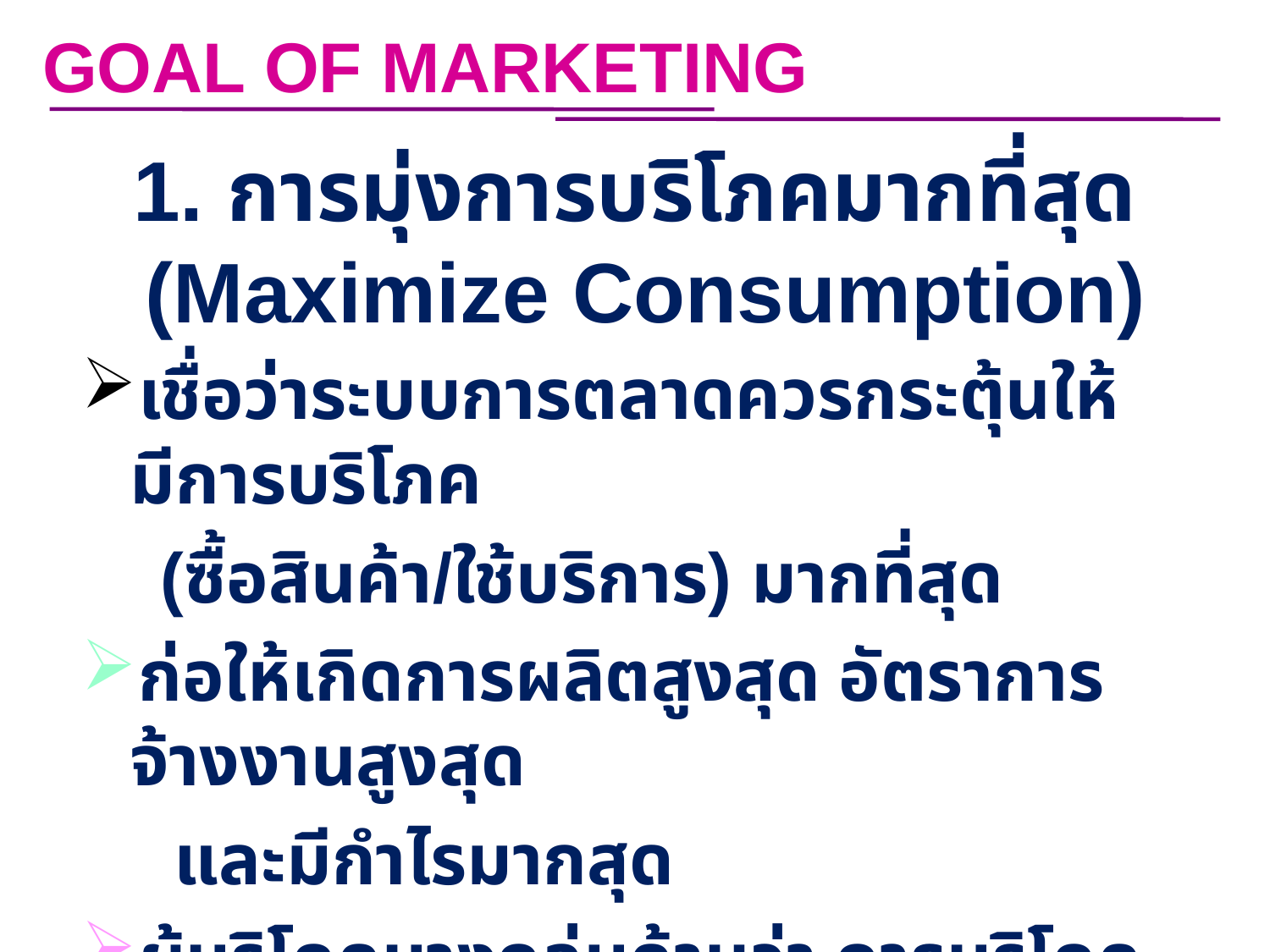

GOAL OF MARKETING
# 1. การมุ่งการบริโภคมากที่สุด (Maximize Consumption)
เชื่อว่าระบบการตลาดควรกระตุ้นให้มีการบริโภค
    (ซื้อสินค้า/ใช้บริการ) มากที่สุด
ก่อให้เกิดการผลิตสูงสุด อัตราการจ้างงานสูงสุด
     และมีกำไรมากสุด
ผู้บริโภคบางกลุ่มค้านว่า การบริโภคควรค่อยเป็นค่อยไปอย่างต่อเนื่อง